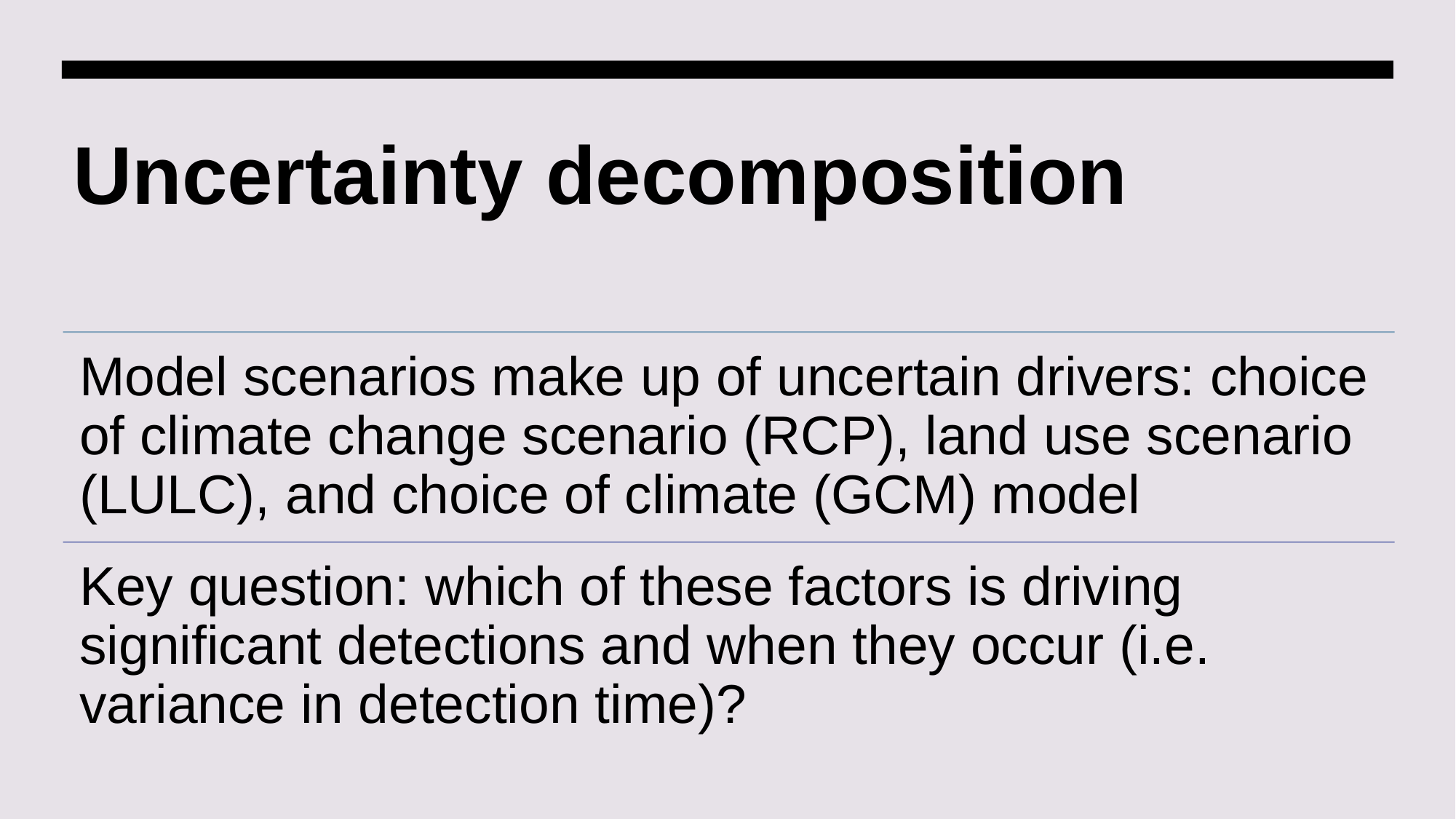

# Uncertainty decomposition
Model scenarios make up of uncertain drivers: choice of climate change scenario (RCP), land use scenario (LULC), and choice of climate (GCM) model
Key question: which of these factors is driving significant detections and when they occur (i.e. variance in detection time)?